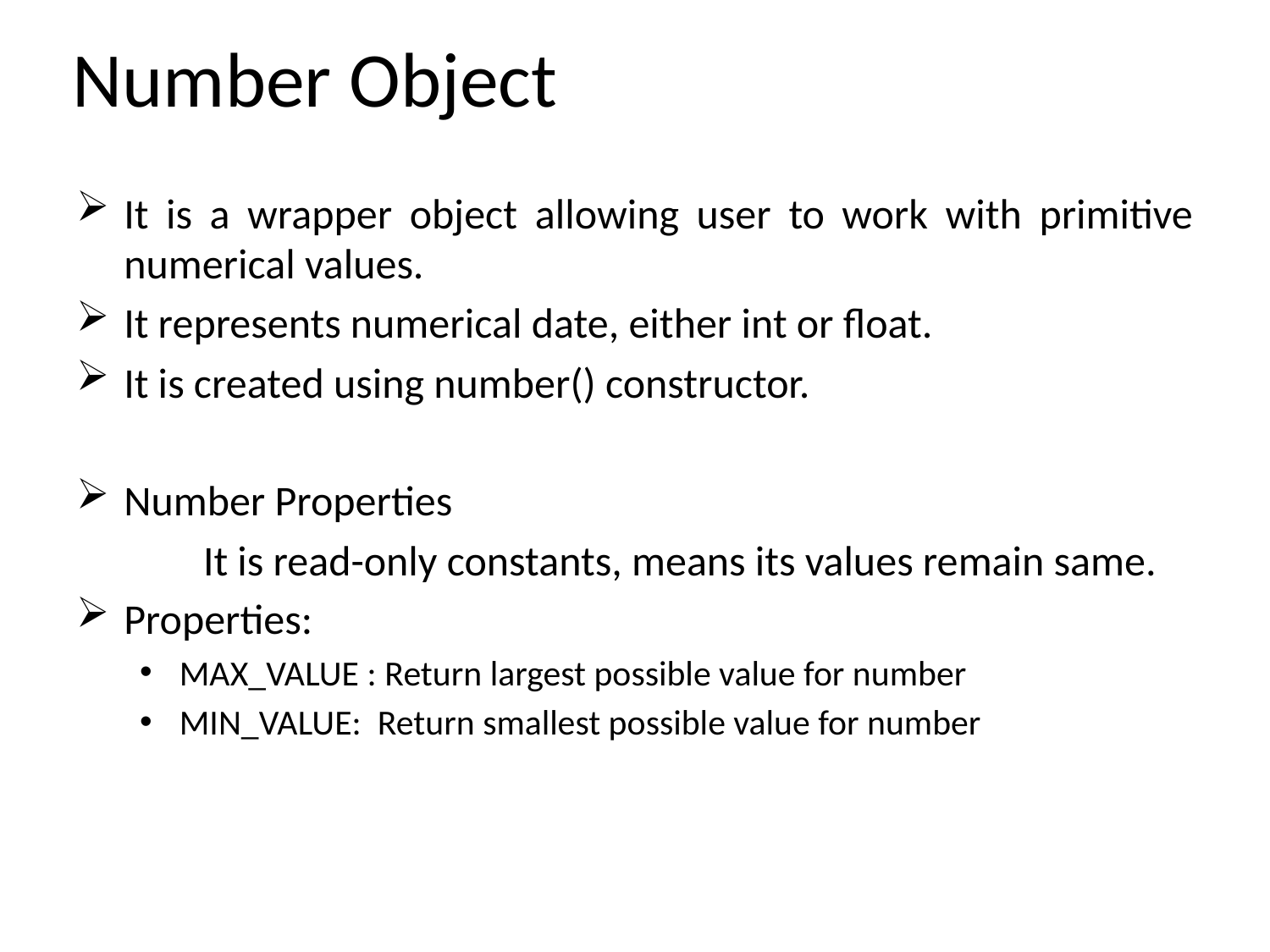

# Number Object
It is a wrapper object allowing user to work with primitive numerical values.
It represents numerical date, either int or float.
It is created using number() constructor.

Number Properties
	It is read-only constants, means its values remain same.
Properties:
MAX_VALUE : Return largest possible value for number
MIN_VALUE:  Return smallest possible value for number